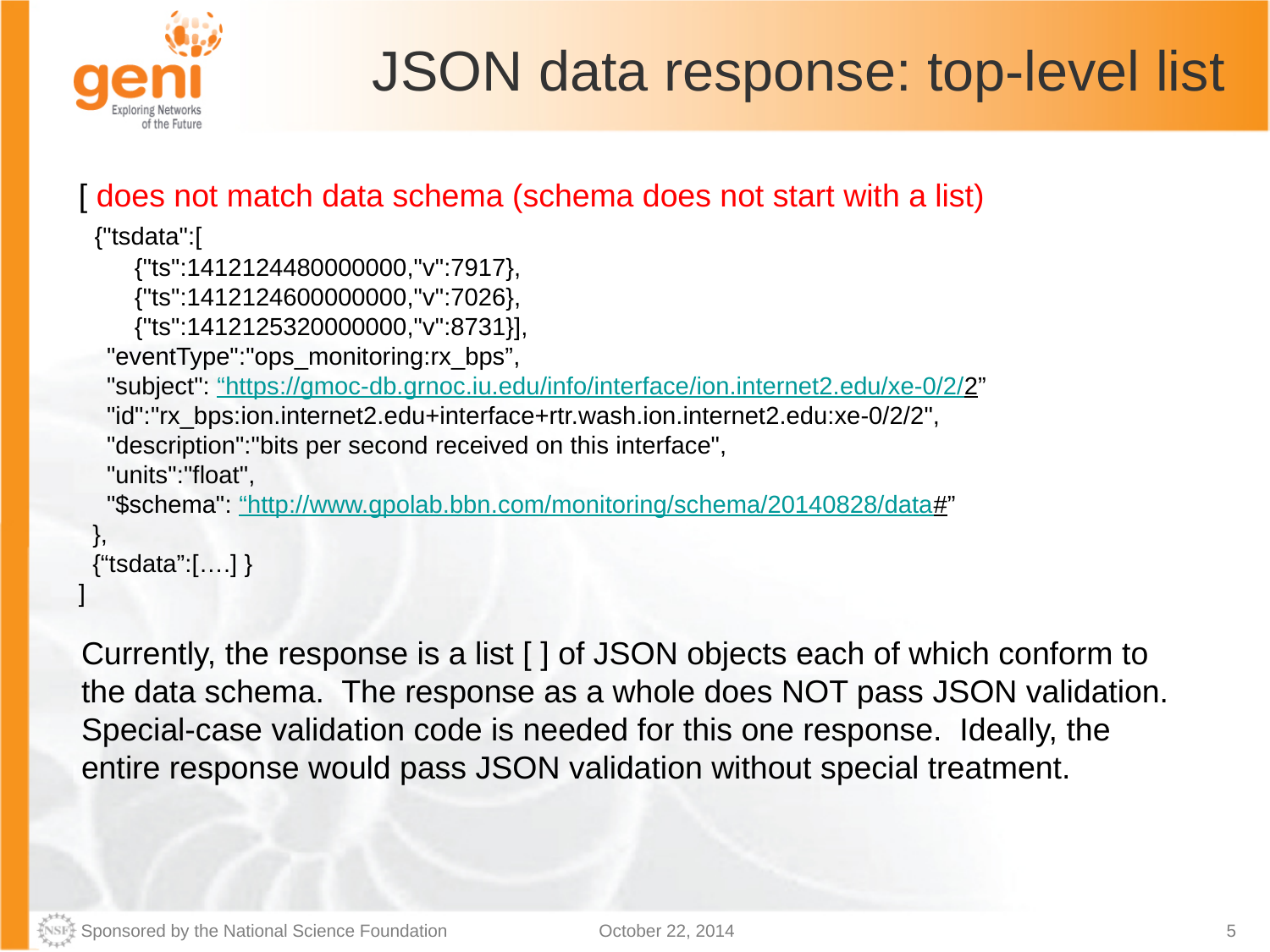

# JSON data response: top-level list
[ does not match data schema (schema does not start with a list)
  {"tsdata":[
        {"ts":1412124480000000,"v":7917},
        {"ts":1412124600000000,"v":7026},
        {"ts":1412125320000000,"v":8731}],
    "eventType":"ops_monitoring:rx_bps”,
    "subject": “https://gmoc-db.grnoc.iu.edu/info/interface/ion.internet2.edu/xe-0/2/2”
    "id":"rx_bps:ion.internet2.edu+interface+rtr.wash.ion.internet2.edu:xe-0/2/2",
    "description":"bits per second received on this interface",
    "units":"float",
    "$schema": “http://www.gpolab.bbn.com/monitoring/schema/20140828/data#”
  },
  {“tsdata”:[….] }
]
Currently, the response is a list [ ] of JSON objects each of which conform to the data schema.  The response as a whole does NOT pass JSON validation.  Special-case validation code is needed for this one response.  Ideally, the entire response would pass JSON validation without special treatment.